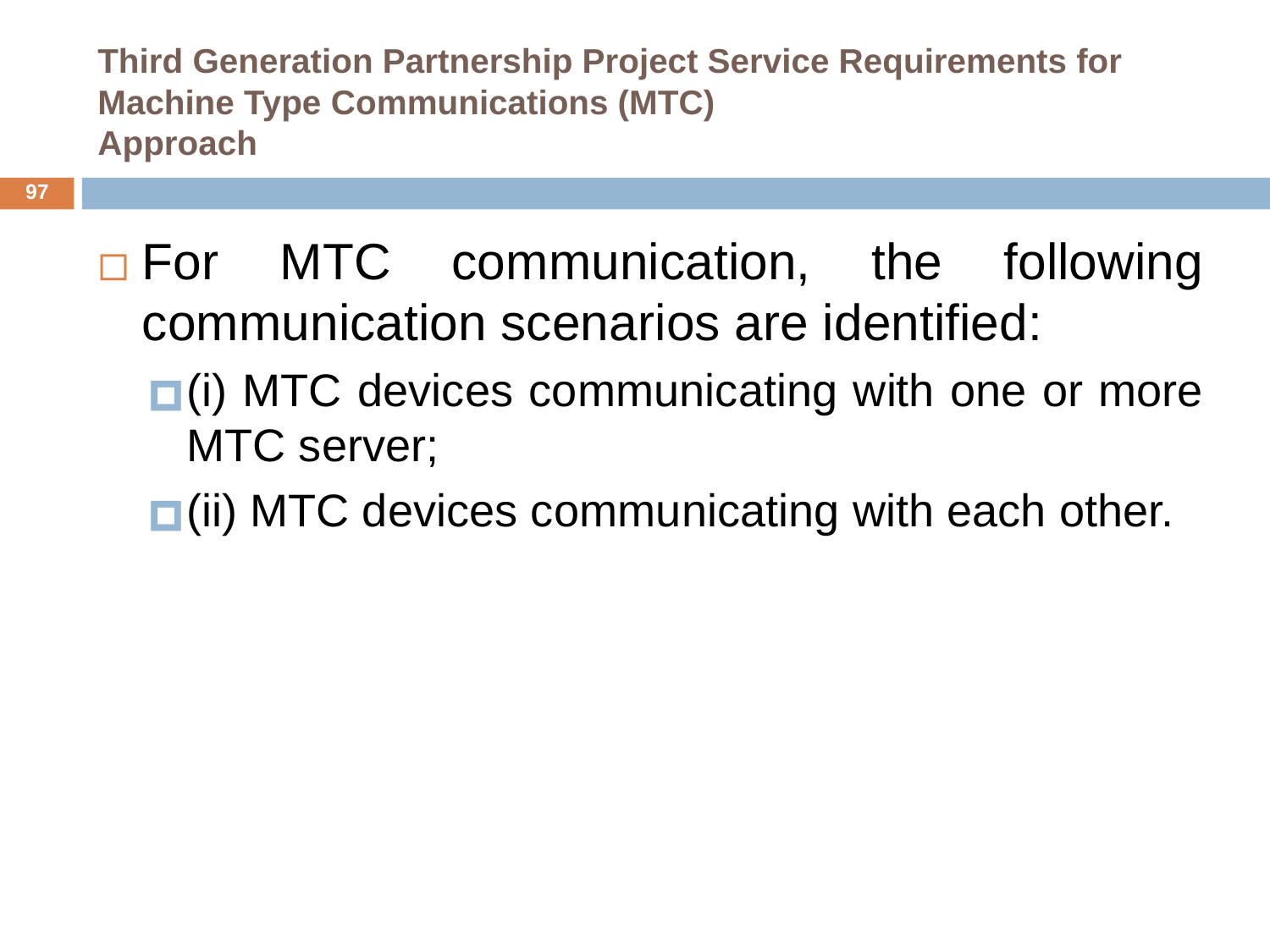

# Third Generation Partnership Project Service Requirements for Machine Type Communications (MTC) Approach
97
For MTC communication, the following communication scenarios are identified:
(i) MTC devices communicating with one or more MTC server;
(ii) MTC devices communicating with each other.